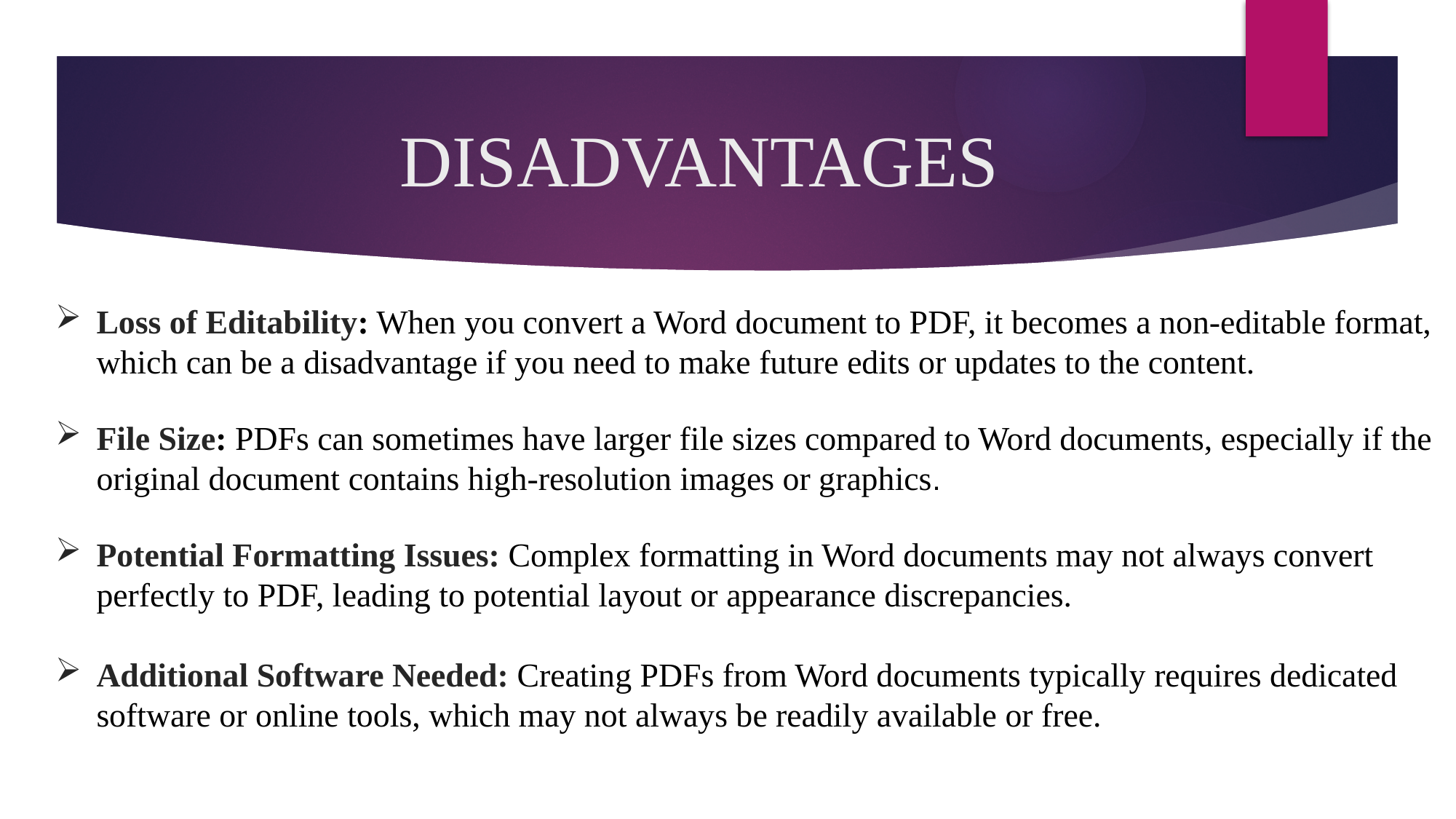

DISADVANTAGES
Loss of Editability: When you convert a Word document to PDF, it becomes a non-editable format, which can be a disadvantage if you need to make future edits or updates to the content.

File Size: PDFs can sometimes have larger file sizes compared to Word documents, especially if the original document contains high-resolution images or graphics.

Potential Formatting Issues: Complex formatting in Word documents may not always convert perfectly to PDF, leading to potential layout or appearance discrepancies.

Additional Software Needed: Creating PDFs from Word documents typically requires dedicated software or online tools, which may not always be readily available or free.